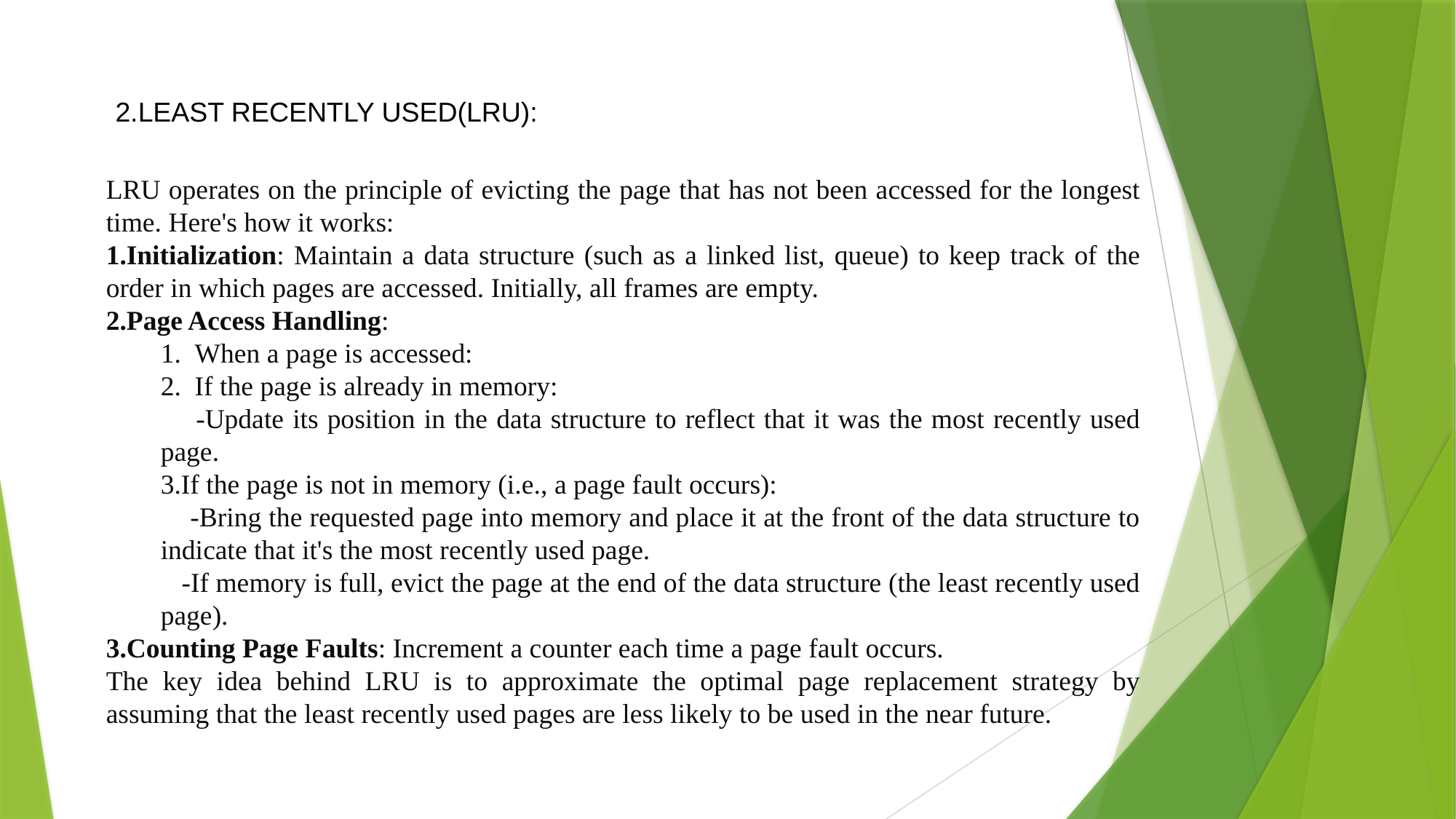

2.LEAST RECENTLY USED(LRU):

LRU operates on the principle of evicting the page that has not been accessed for the longest time. Here's how it works:
Initialization: Maintain a data structure (such as a linked list, queue) to keep track of the order in which pages are accessed. Initially, all frames are empty.
Page Access Handling:
When a page is accessed:
If the page is already in memory:
    -Update its position in the data structure to reflect that it was the most recently used page.
3.If the page is not in memory (i.e., a page fault occurs):
    -Bring the requested page into memory and place it at the front of the data structure to indicate that it's the most recently used page.
   -If memory is full, evict the page at the end of the data structure (the least recently used page).
Counting Page Faults: Increment a counter each time a page fault occurs.
The key idea behind LRU is to approximate the optimal page replacement strategy by assuming that the least recently used pages are less likely to be used in the near future.